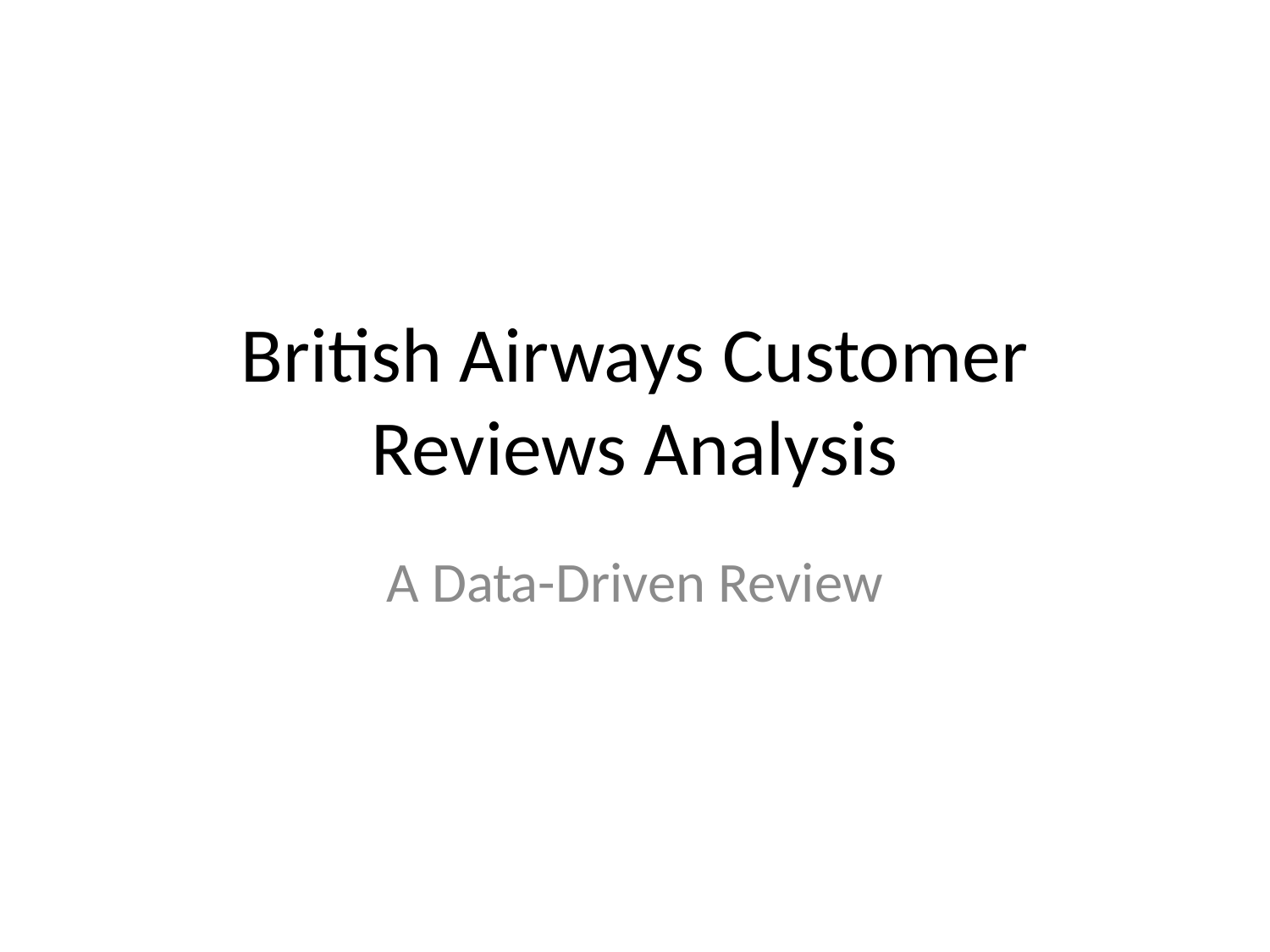

# British Airways Customer Reviews Analysis
A Data-Driven Review